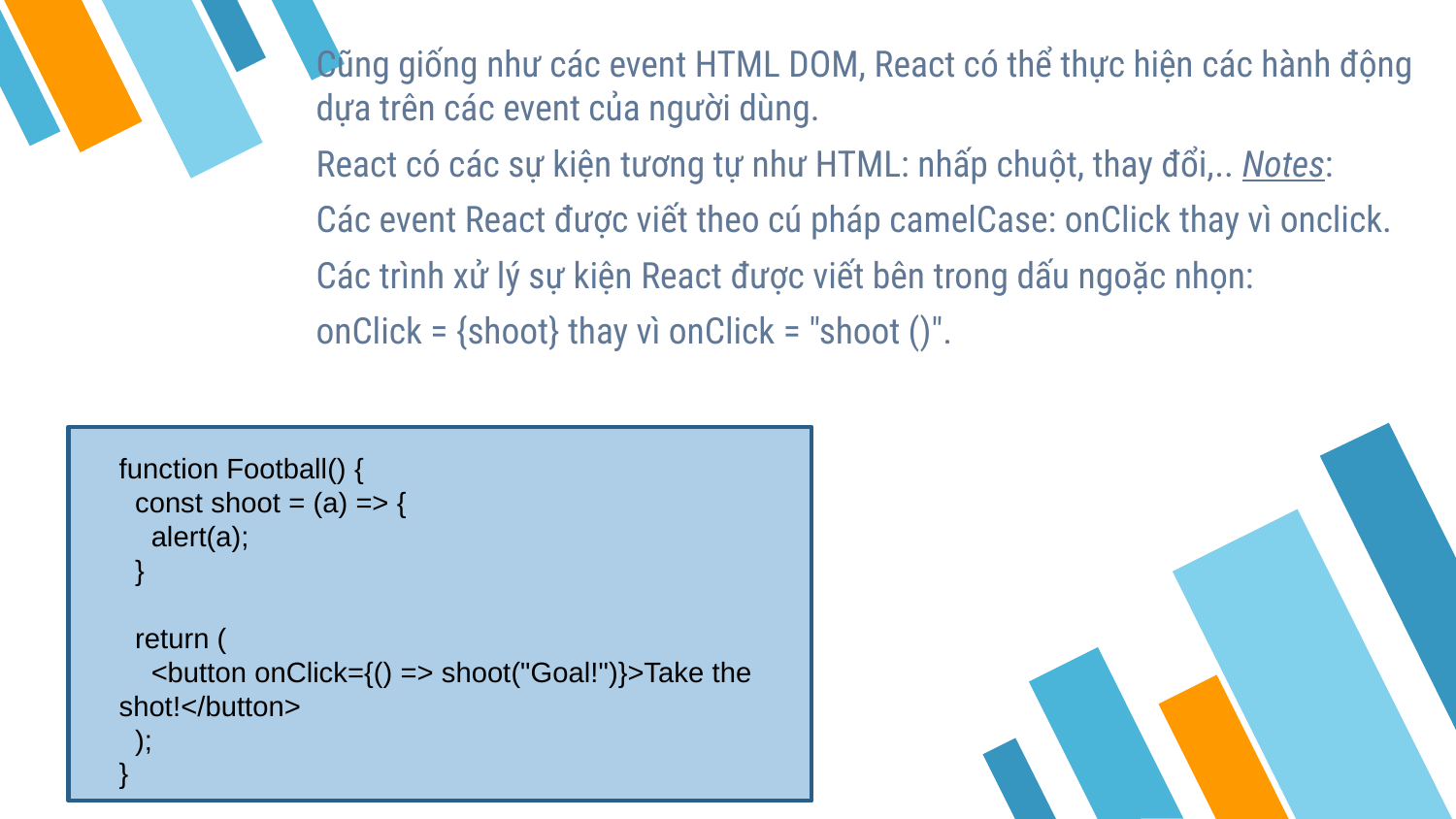

20
Cũng giống như các event HTML DOM, React có thể thực hiện các hành động dựa trên các event của người dùng.
React có các sự kiện tương tự như HTML: nhấp chuột, thay đổi,.. Notes:
Các event React được viết theo cú pháp camelCase: onClick thay vì onclick.
Các trình xử lý sự kiện React được viết bên trong dấu ngoặc nhọn:
onClick = {shoot} thay vì onClick = "shoot ()".

function Football() {
  const shoot = (a) => {
    alert(a);
  }

  return (
    <button onClick={() => shoot("Goal!")}>Take the shot!</button>
  );
}